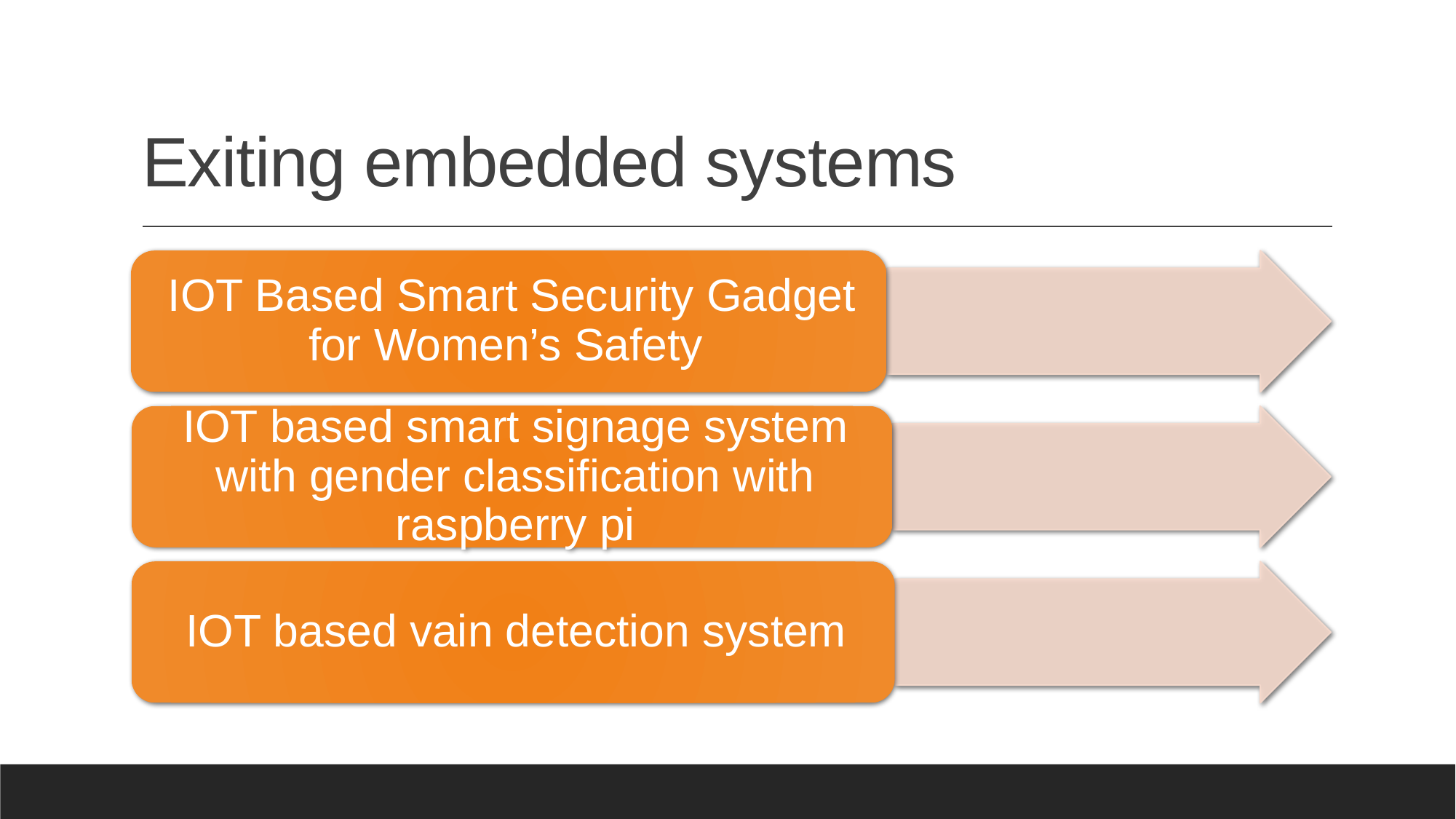

# Exiting embedded systems
IOT Based Smart Security Gadget for Women’s Safety
IOT based smart signage system with gender classification with raspberry pi
IOT based vain detection system